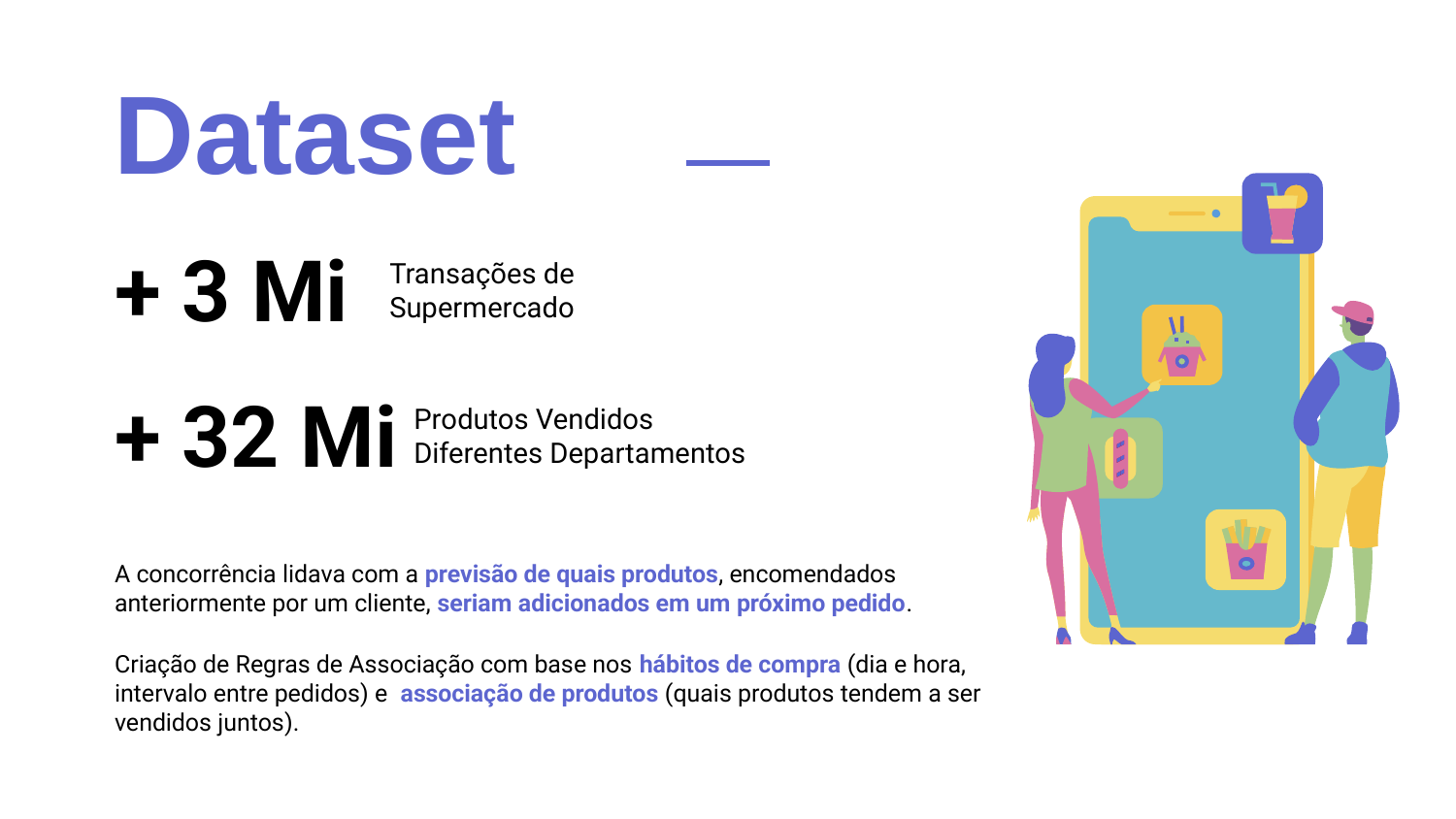

Dataset

+ 3 Mi

Transações de Supermercado

+ 32 Mi

Produtos Vendidos Diferentes Departamentos
A concorrência lidava com a previsão de quais produtos, encomendados anteriormente por um cliente, seriam adicionados em um próximo pedido.
Criação de Regras de Associação com base nos hábitos de compra (dia e hora, intervalo entre pedidos) e  associação de produtos (quais produtos tendem a ser vendidos juntos).